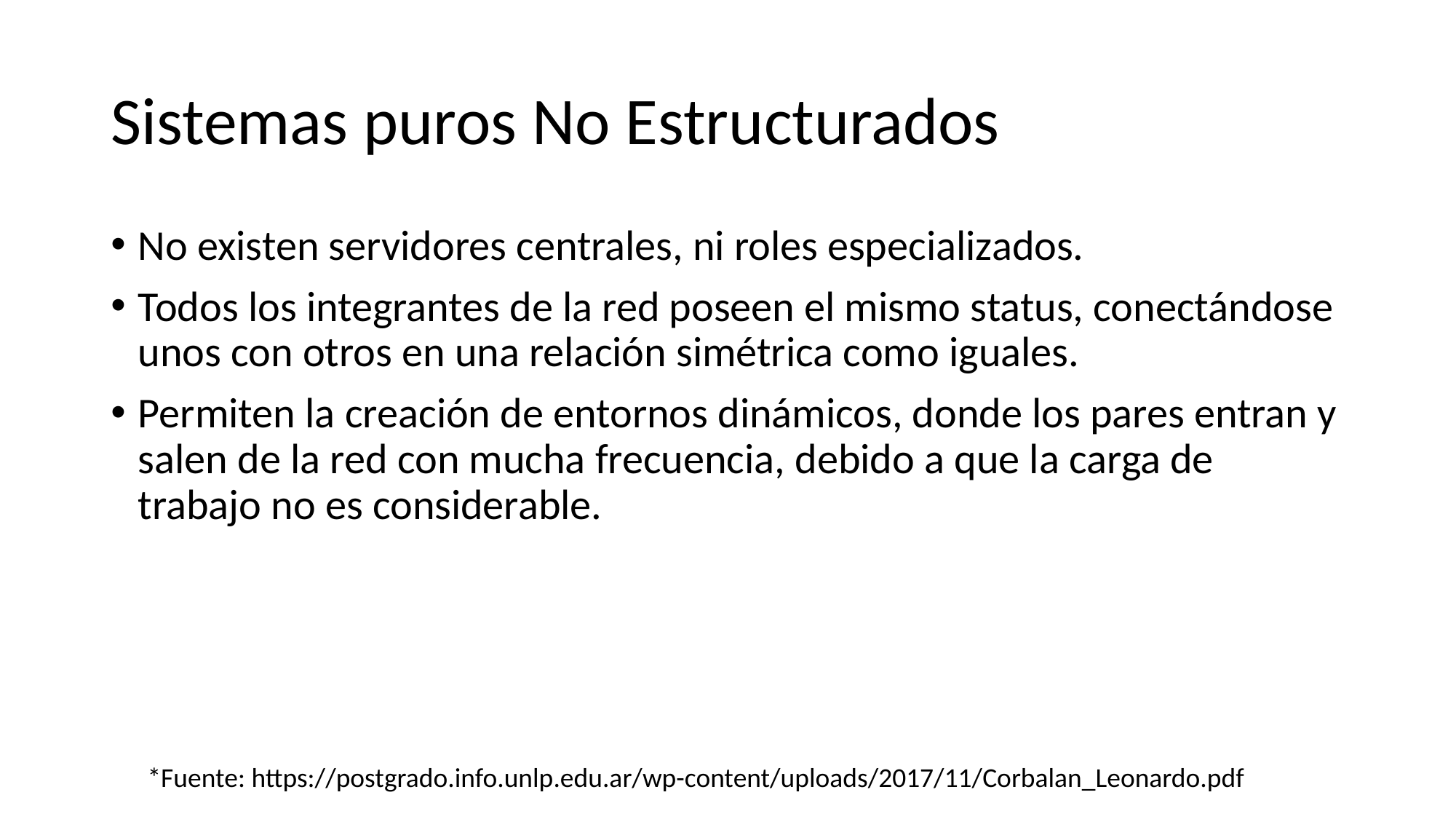

# Sistemas puros No Estructurados
No existen servidores centrales, ni roles especializados.
Todos los integrantes de la red poseen el mismo status, conectándose unos con otros en una relación simétrica como iguales.
Permiten la creación de entornos dinámicos, donde los pares entran y salen de la red con mucha frecuencia, debido a que la carga de trabajo no es considerable.
*Fuente: https://postgrado.info.unlp.edu.ar/wp-content/uploads/2017/11/Corbalan_Leonardo.pdf